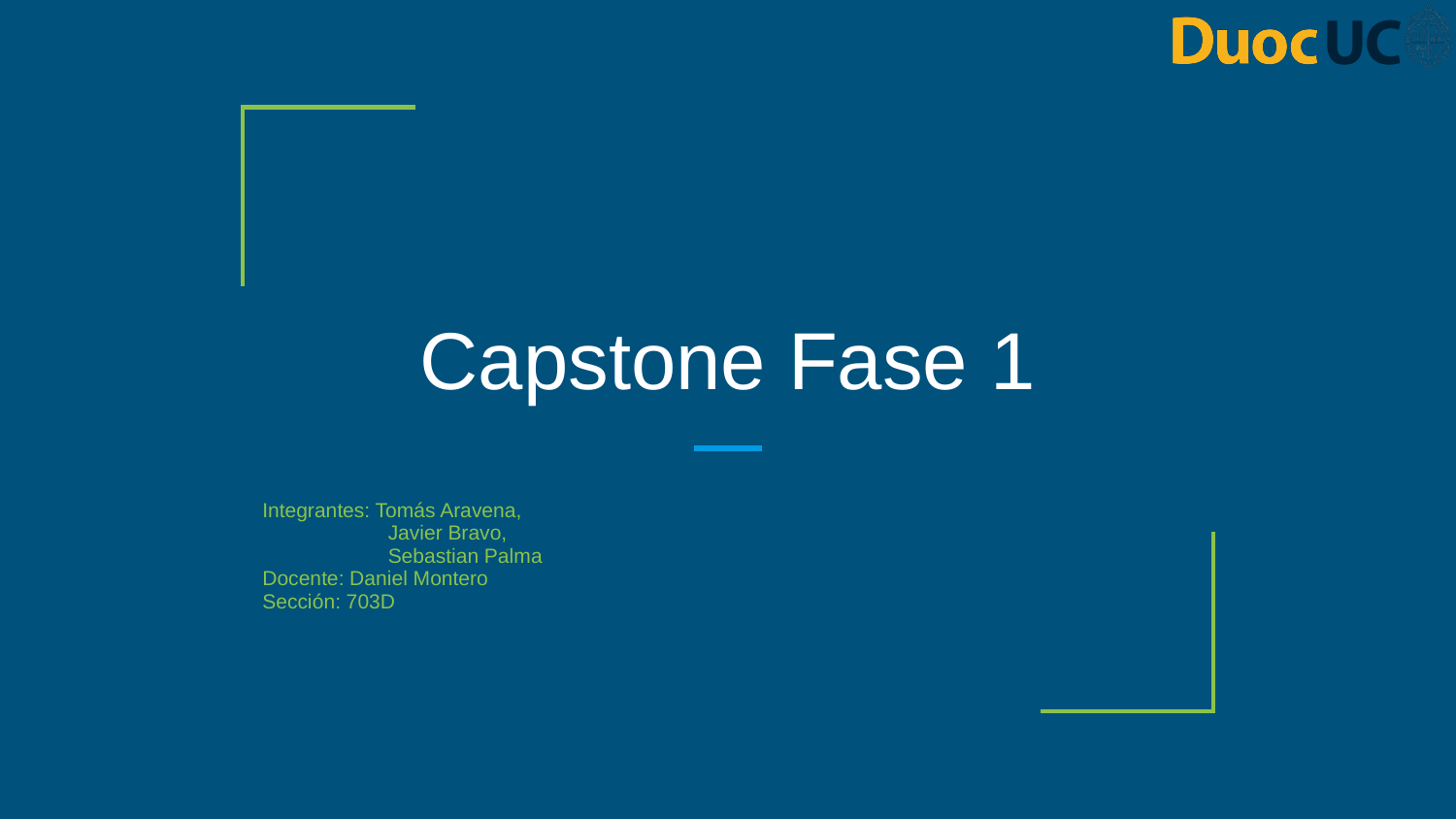

# Capstone Fase 1
Integrantes: Tomás Aravena,
           Javier Bravo,
           Sebastian Palma
Docente: Daniel Montero
Sección: 703D